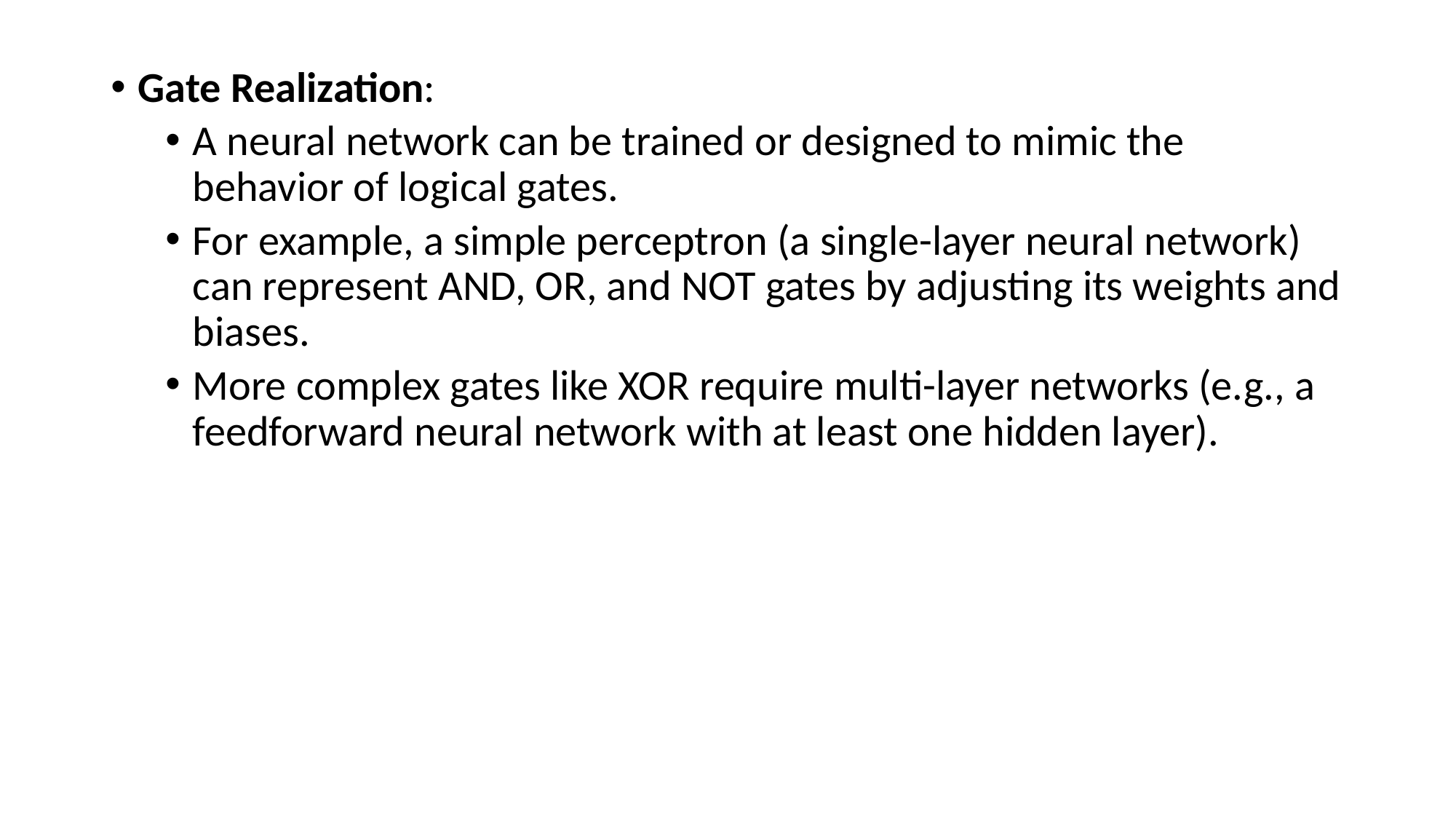

Gate Realization:
A neural network can be trained or designed to mimic the behavior of logical gates.
For example, a simple perceptron (a single-layer neural network) can represent AND, OR, and NOT gates by adjusting its weights and biases.
More complex gates like XOR require multi-layer networks (e.g., a feedforward neural network with at least one hidden layer).